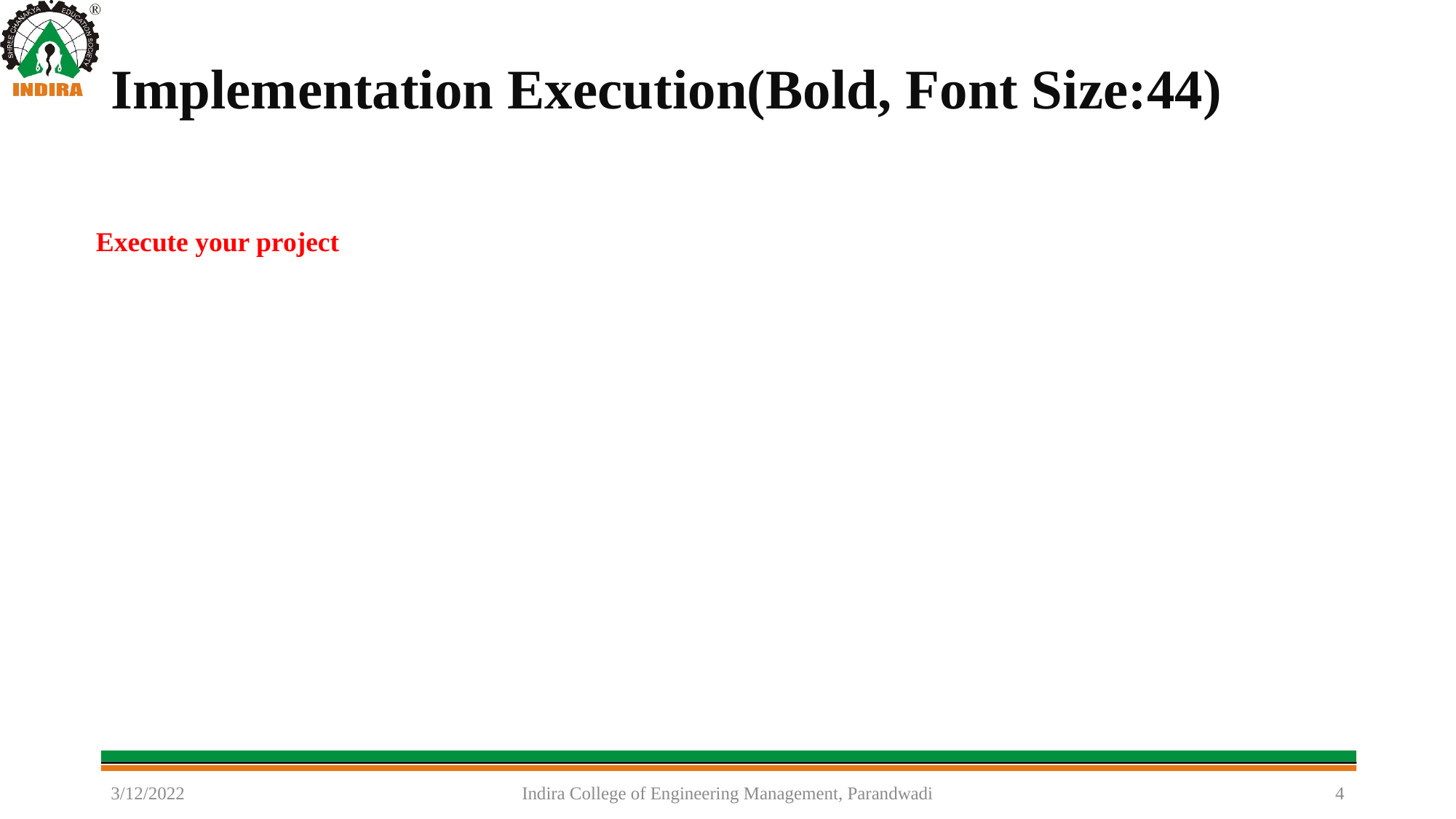

# Implementation Execution(Bold, Font Size:44)
Execute your project
3/12/2022
Indira College of Engineering Management, Parandwadi
4